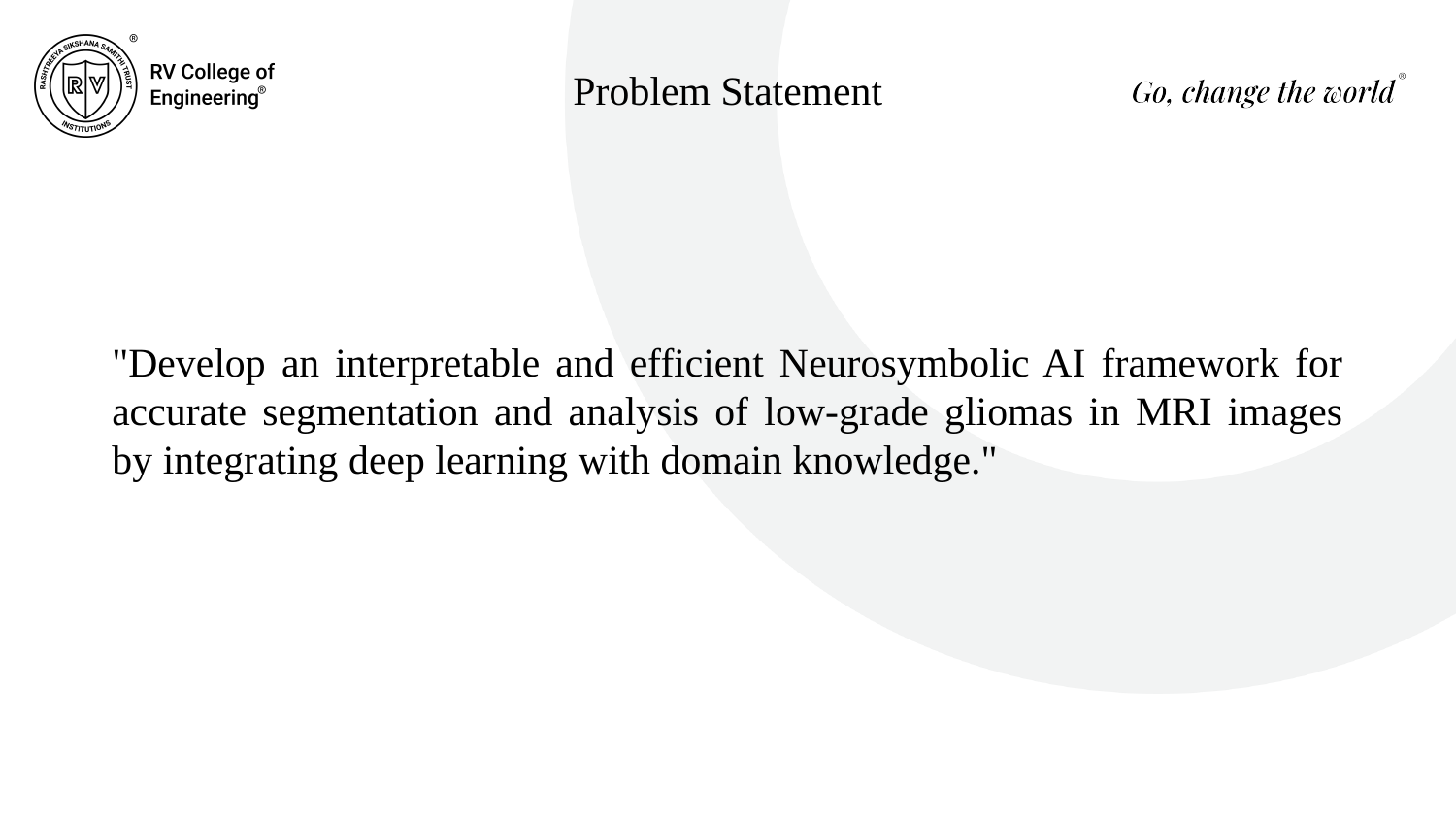

Problem Statement
"Develop an interpretable and efficient Neurosymbolic AI framework for accurate segmentation and analysis of low-grade gliomas in MRI images by integrating deep learning with domain knowledge."